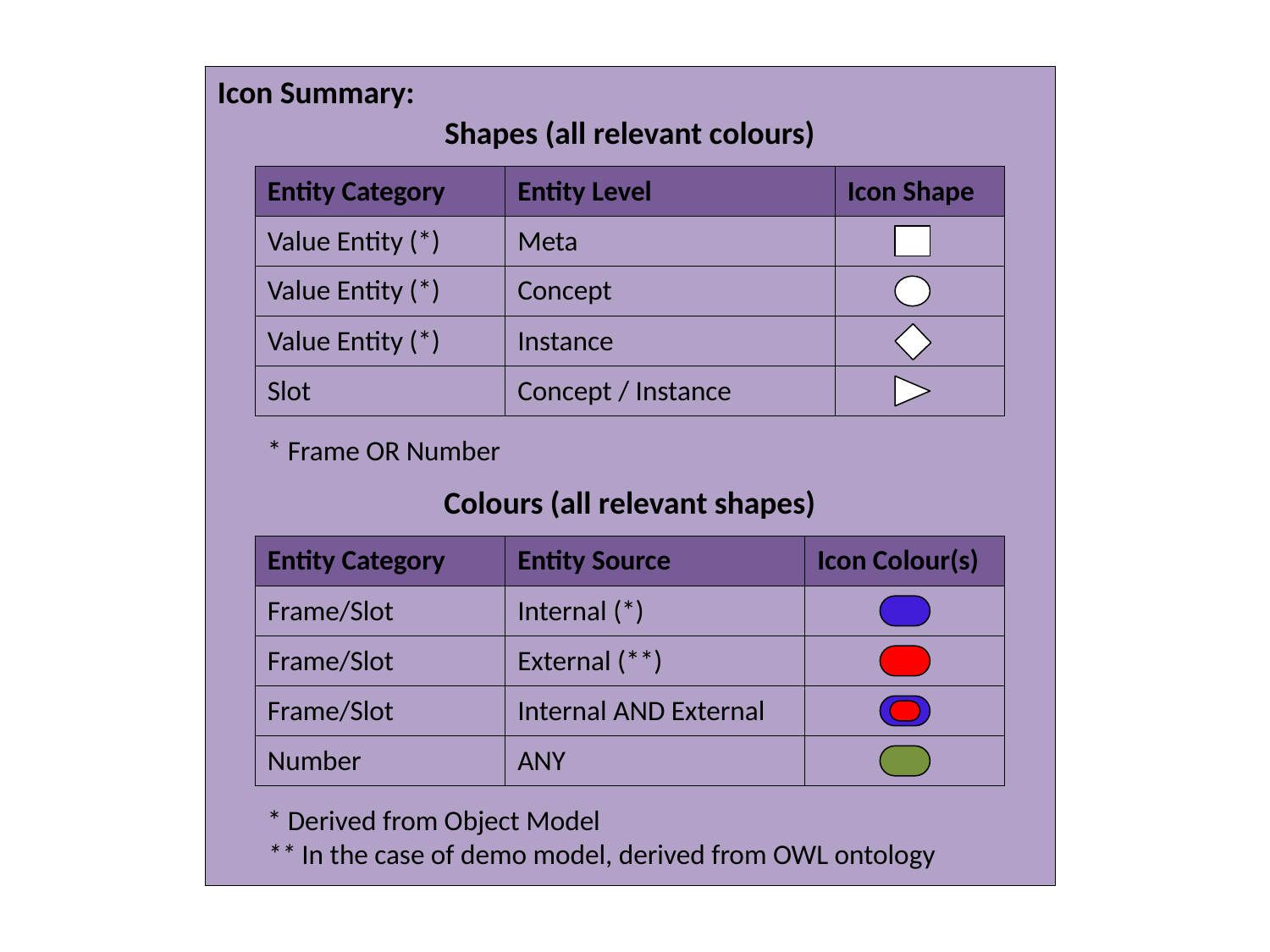

Icon Summary:

Shapes (all relevant colours)

Entity Category
Entity Level
Icon Shape
Value Entity (*)
Meta

Value Entity (*)
Concept

Value Entity (*)
Instance

Slot
Concept / Instance

* Frame OR Number
Colours (all relevant shapes)
Entity Category
Entity Source
Icon Colour(s)
Frame/Slot
Internal (*)

Frame/Slot
External (**)

Frame/Slot
Internal AND External

Number
ANY

* Derived from Object Model
** In the case of demo model, derived from OWL ontology